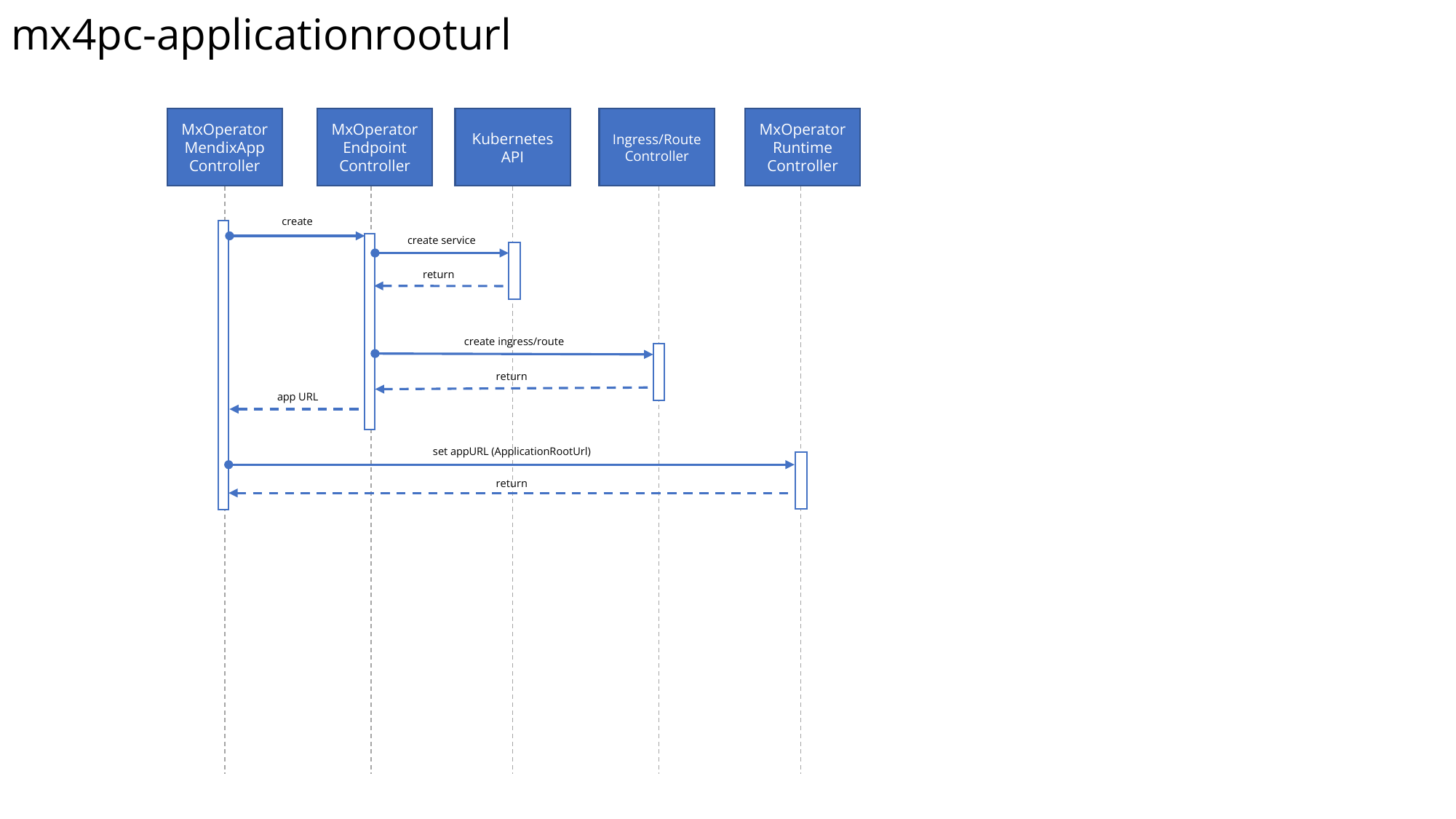

mx4pc-applicationrooturl
MxOperator Endpoint Controller
Kubernetes API
Ingress/Route Controller
MxOperator Runtime Controller
MxOperator MendixApp Controller
create

create service

return
create ingress/route

return
app URL
set appURL (ApplicationRootUrl)

return